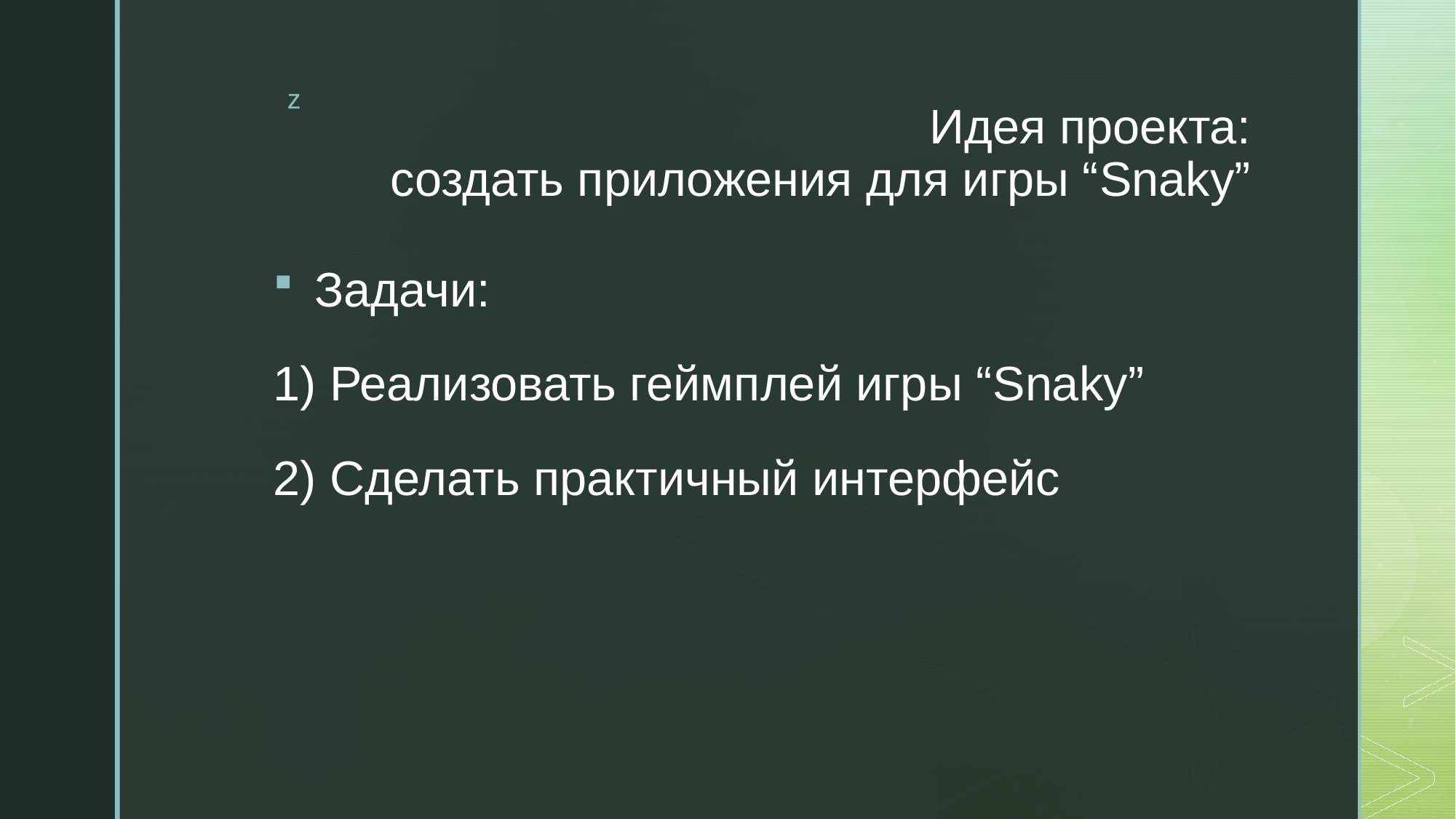

# Идея проекта: создать приложения для игры “Snaky”
Задачи:
1) Реализовать геймплей игры “Snaky”
2) Сделать практичный интерфейс